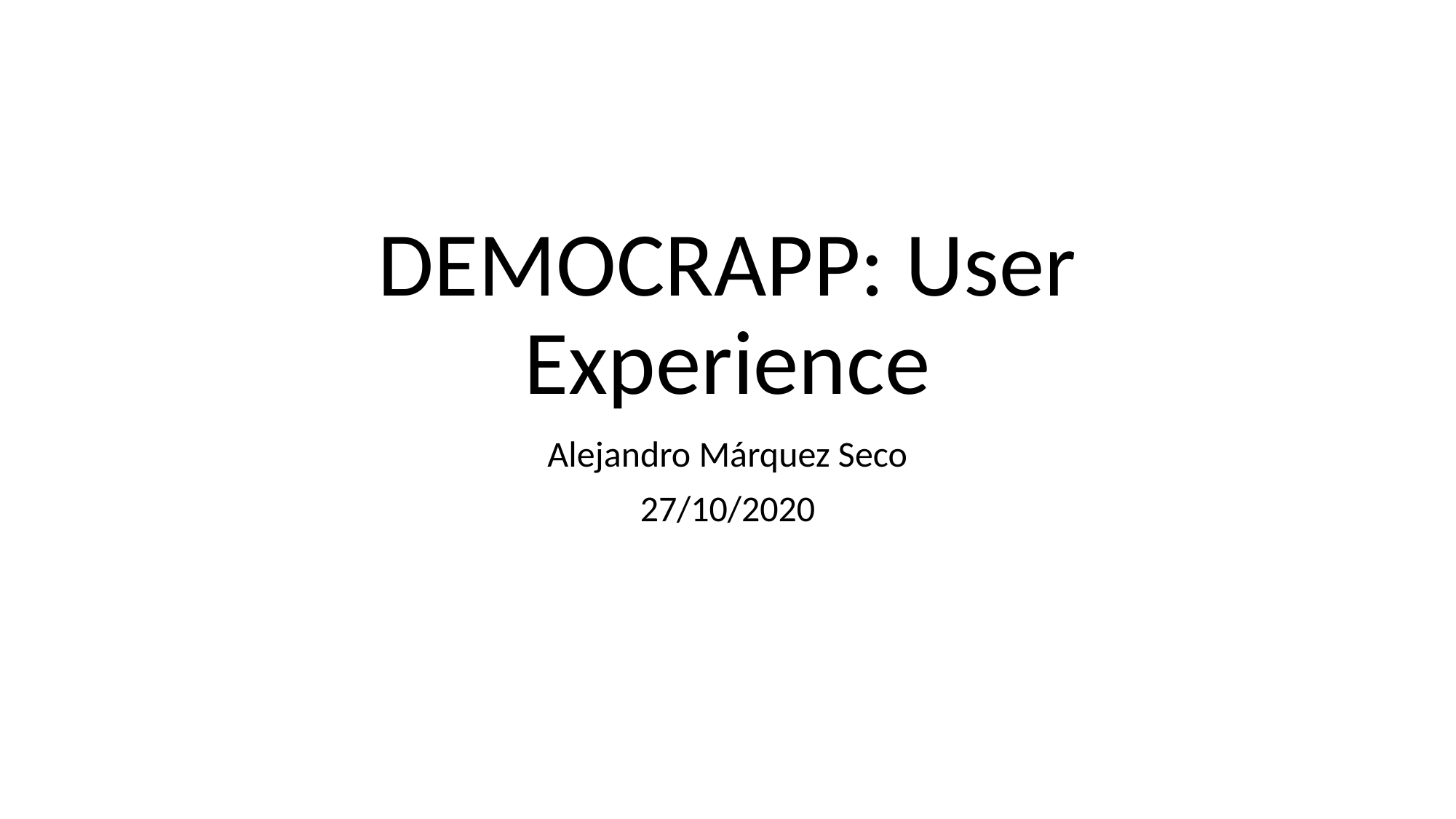

# DEMOCRAPP: User Experience
Alejandro Márquez Seco
27/10/2020